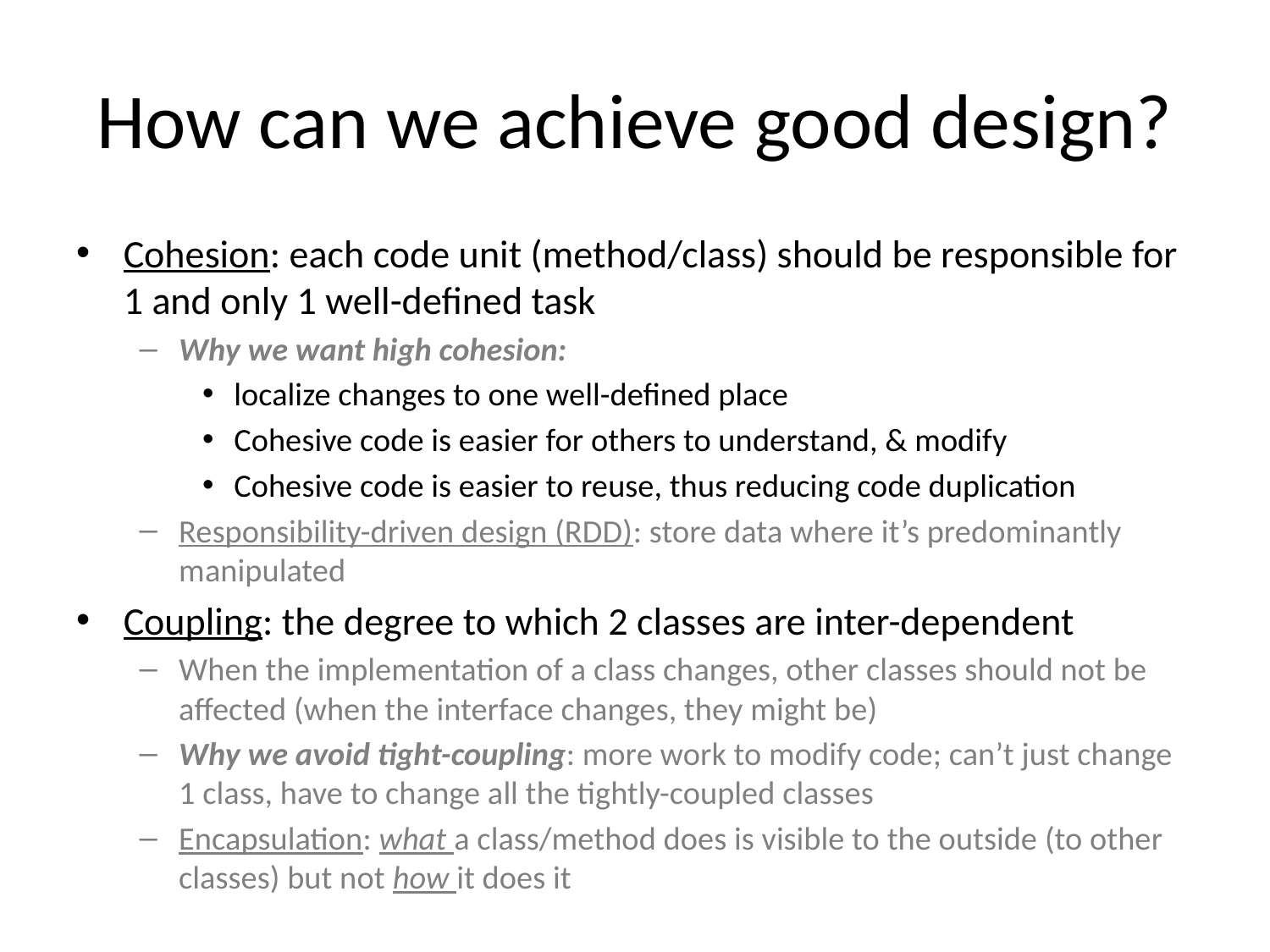

# How can we achieve good design?
Cohesion: each code unit (method/class) should be responsible for 1 and only 1 well-defined task
Why we want high cohesion:
localize changes to one well-defined place
Cohesive code is easier for others to understand, & modify
Cohesive code is easier to reuse, thus reducing code duplication
Responsibility-driven design (RDD): store data where it’s predominantly manipulated
Coupling: the degree to which 2 classes are inter-dependent
When the implementation of a class changes, other classes should not be affected (when the interface changes, they might be)
Why we avoid tight-coupling: more work to modify code; can’t just change 1 class, have to change all the tightly-coupled classes
Encapsulation: what a class/method does is visible to the outside (to other classes) but not how it does it